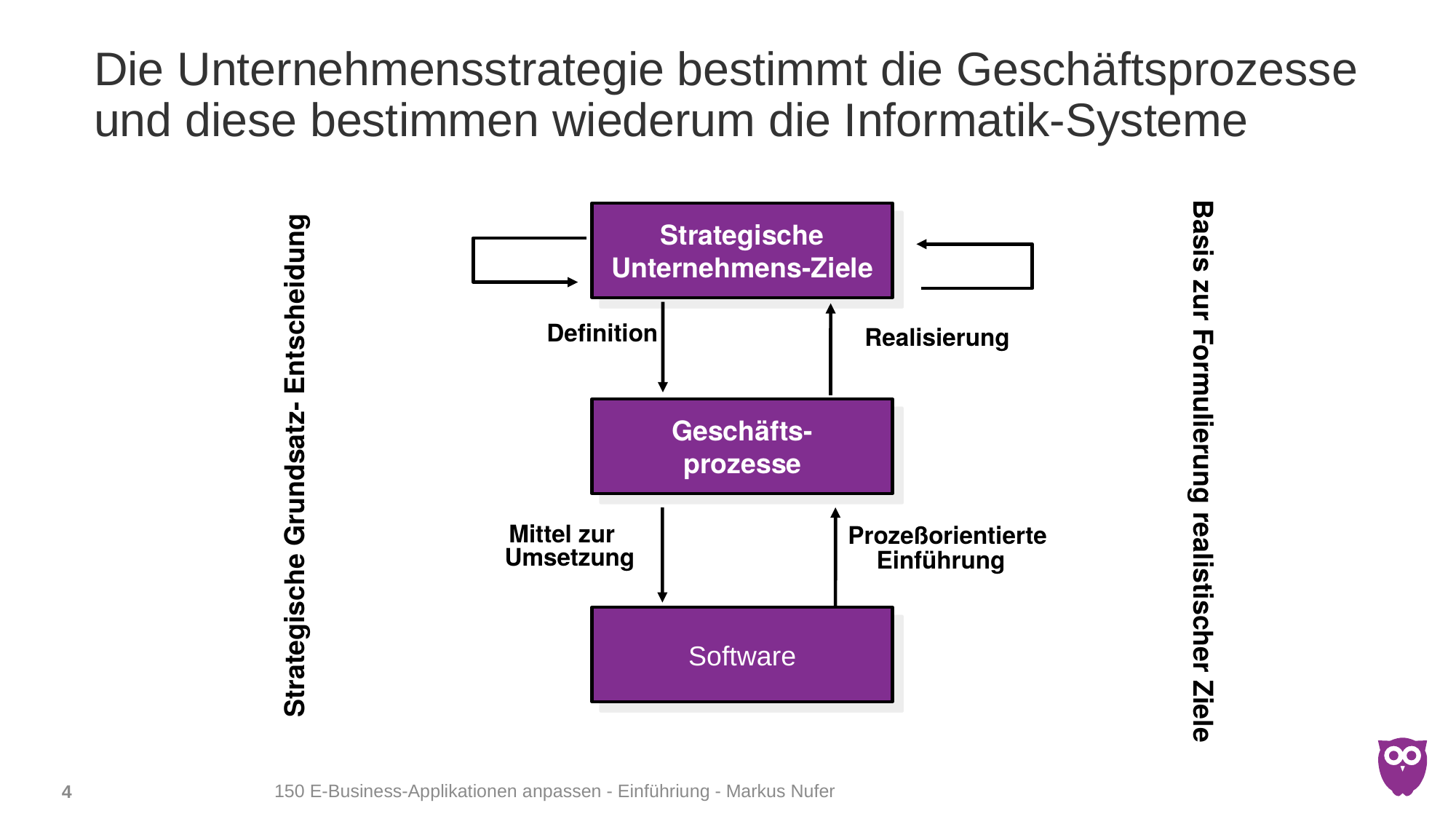

# Die Unternehmensstrategie bestimmt die Geschäftsprozesse und diese bestimmen wiederum die Informatik-Systeme

Realisierung
Basis zur Formulierung realistischer Ziele

Prozeßorientierte
Einführung

Strategische Grundsatz- Entscheidung
Strategische
Unternehmens-Ziele

Definition
Geschäfts-
prozesse

Mittel zur
Umsetzung
Software
150 E-Business-Applikationen anpassen - Einführiung - Markus Nufer
4